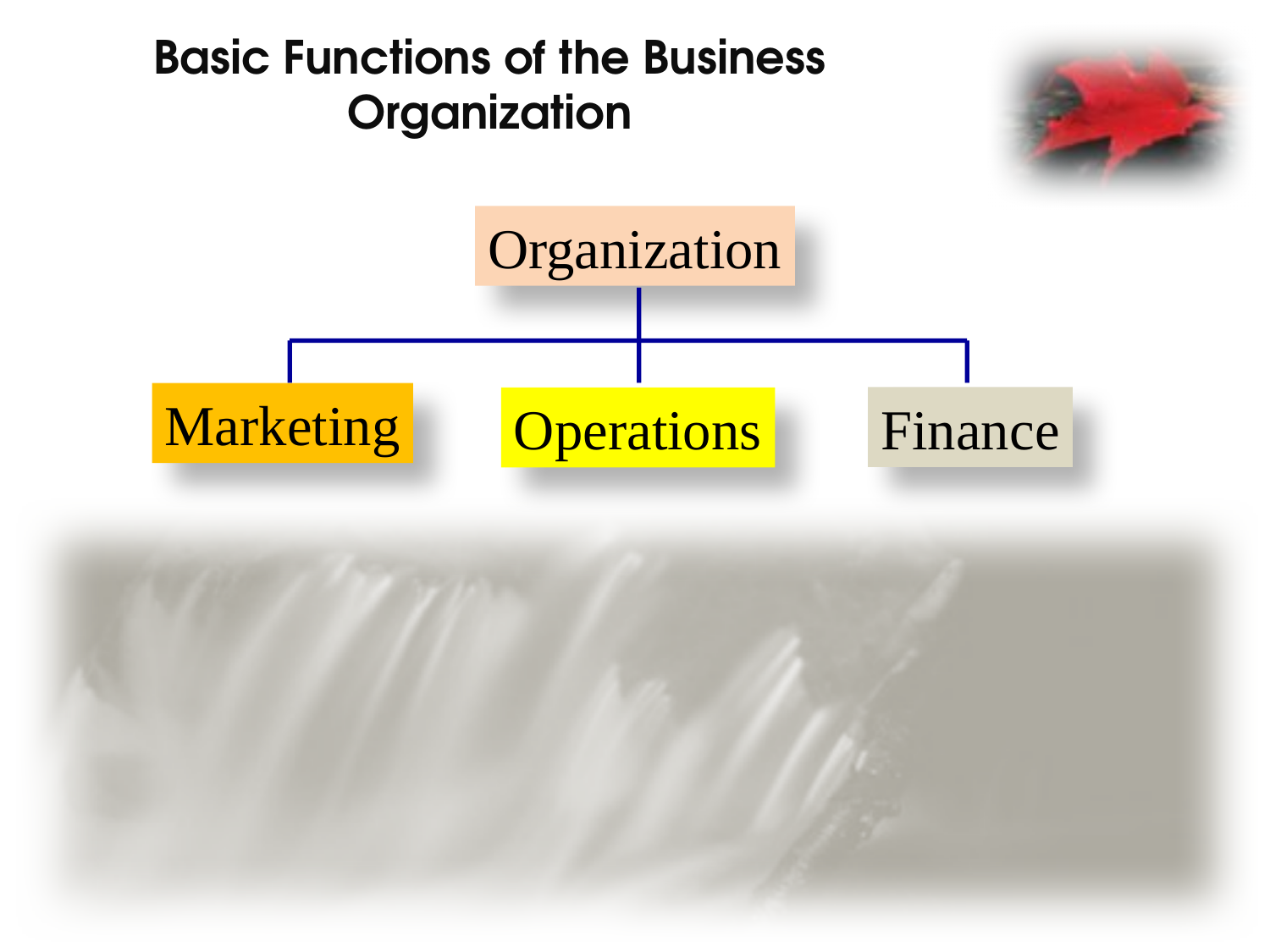

# Basic Functions of the Business Organization
Organization

Marketing
Finance
Operations